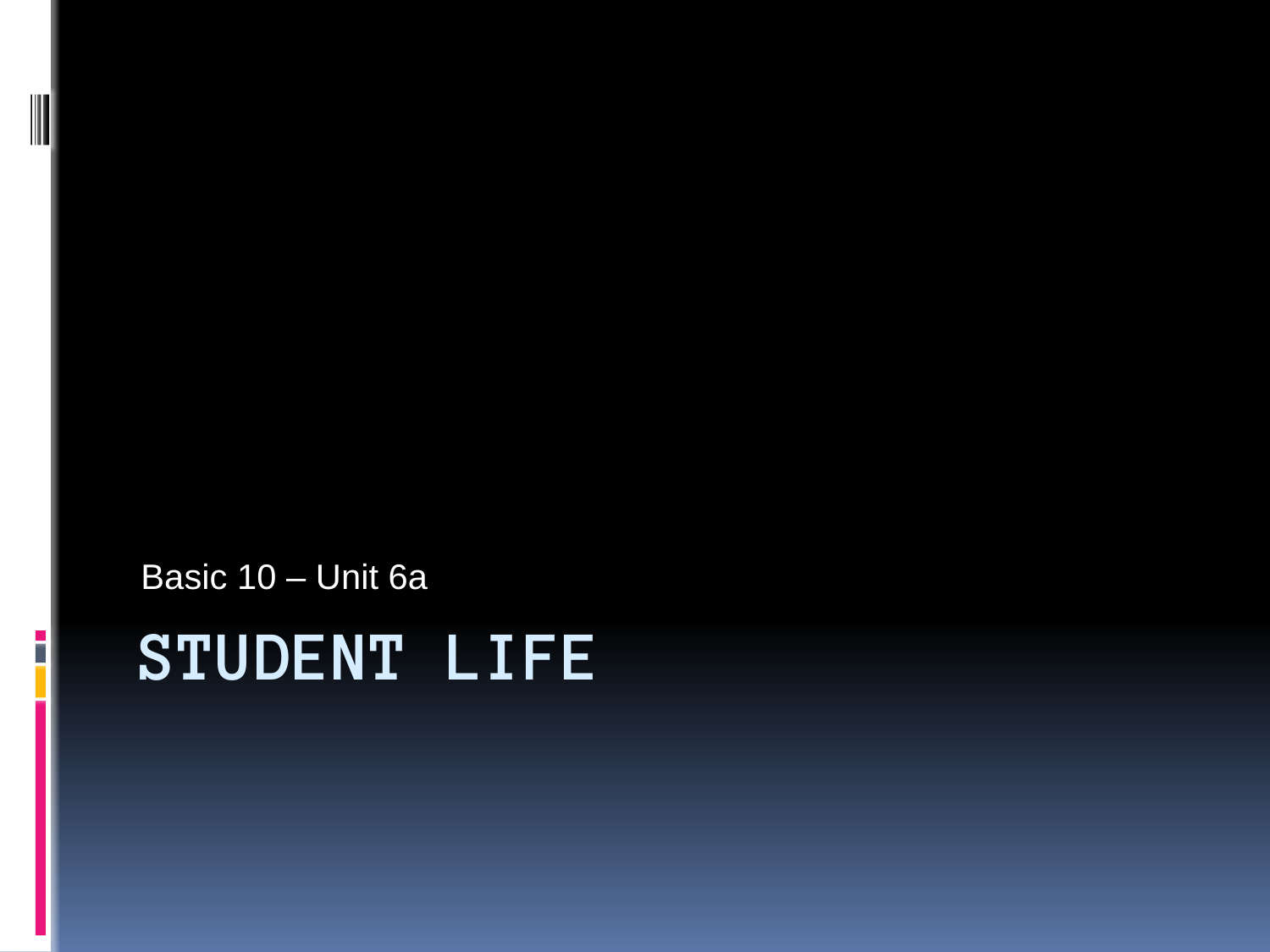

Basic 10 – Unit 6a
# Student life